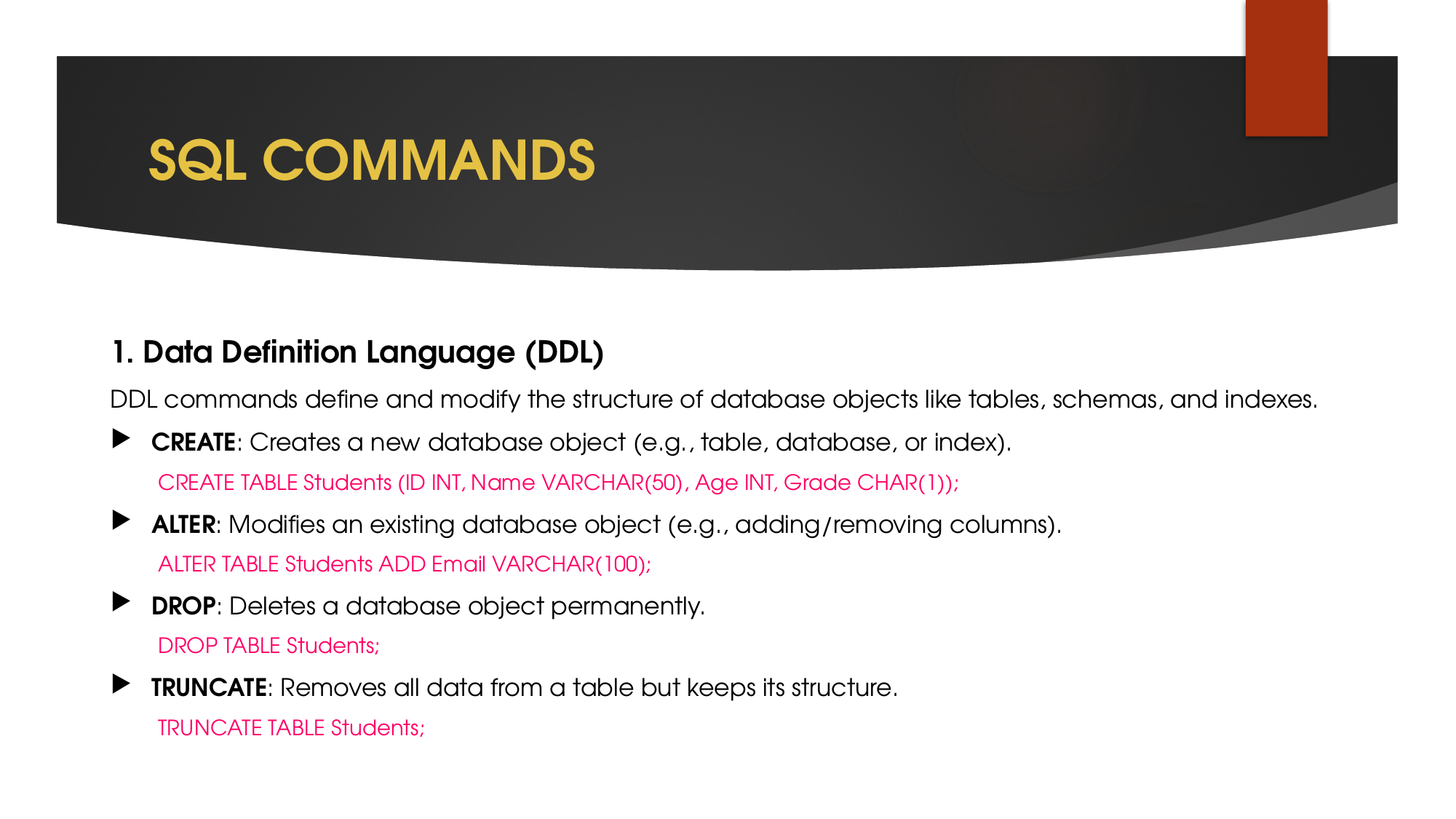

# SQL COMMANDS
1. Data Definition Language (DDL)
DDL commands define and modify the structure of database objects like tables, schemas, and indexes.
CREATE: Creates a new database object (e.g., table, database, or index).
CREATE TABLE Students (ID INT, Name VARCHAR(50), Age INT, Grade CHAR(1));
ALTER: Modifies an existing database object (e.g., adding/removing columns).
ALTER TABLE Students ADD Email VARCHAR(100);
DROP: Deletes a database object permanently.
DROP TABLE Students;
TRUNCATE: Removes all data from a table but keeps its structure.
TRUNCATE TABLE Students;